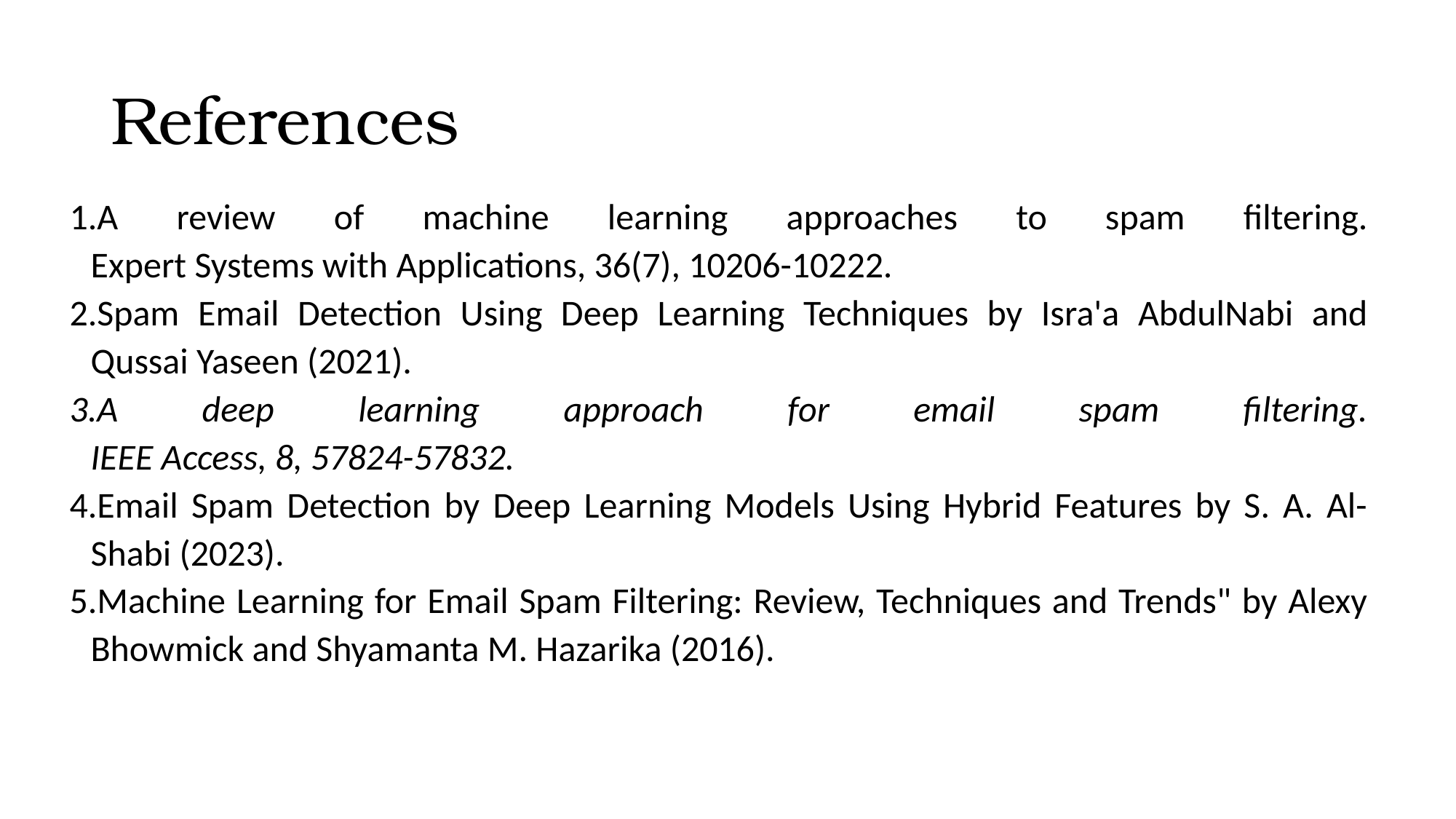

# References
A review of machine learning approaches to spam filtering.
Expert Systems with Applications, 36(7), 10206-10222.
Spam Email Detection Using Deep Learning Techniques by Isra'a AbdulNabi and Qussai Yaseen (2021).
A deep learning approach for email spam filtering.
IEEE Access, 8, 57824-57832.
Email Spam Detection by Deep Learning Models Using Hybrid Features by S. A. Al-Shabi (2023).
Machine Learning for Email Spam Filtering: Review, Techniques and Trends" by Alexy Bhowmick and Shyamanta M. Hazarika (2016).